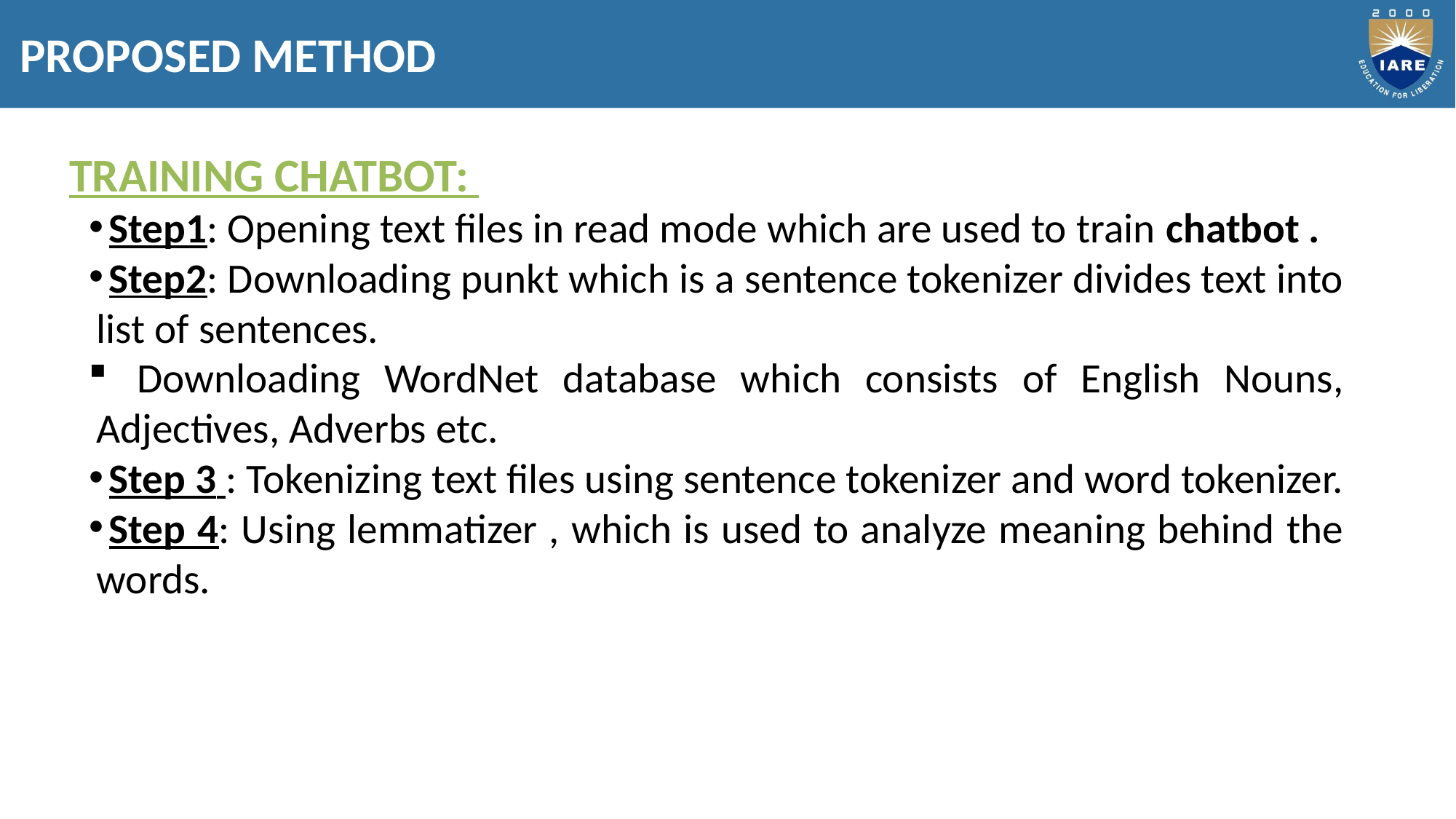

PROPOSED METHOD
TRAINING CHATBOT:
Step1: Opening text files in read mode which are used to train chatbot .
Step2: Downloading punkt which is a sentence tokenizer divides text into list of sentences.
 Downloading WordNet database which consists of English Nouns, Adjectives, Adverbs etc.
Step 3 : Tokenizing text files using sentence tokenizer and word tokenizer.
Step 4: Using lemmatizer , which is used to analyze meaning behind the words.